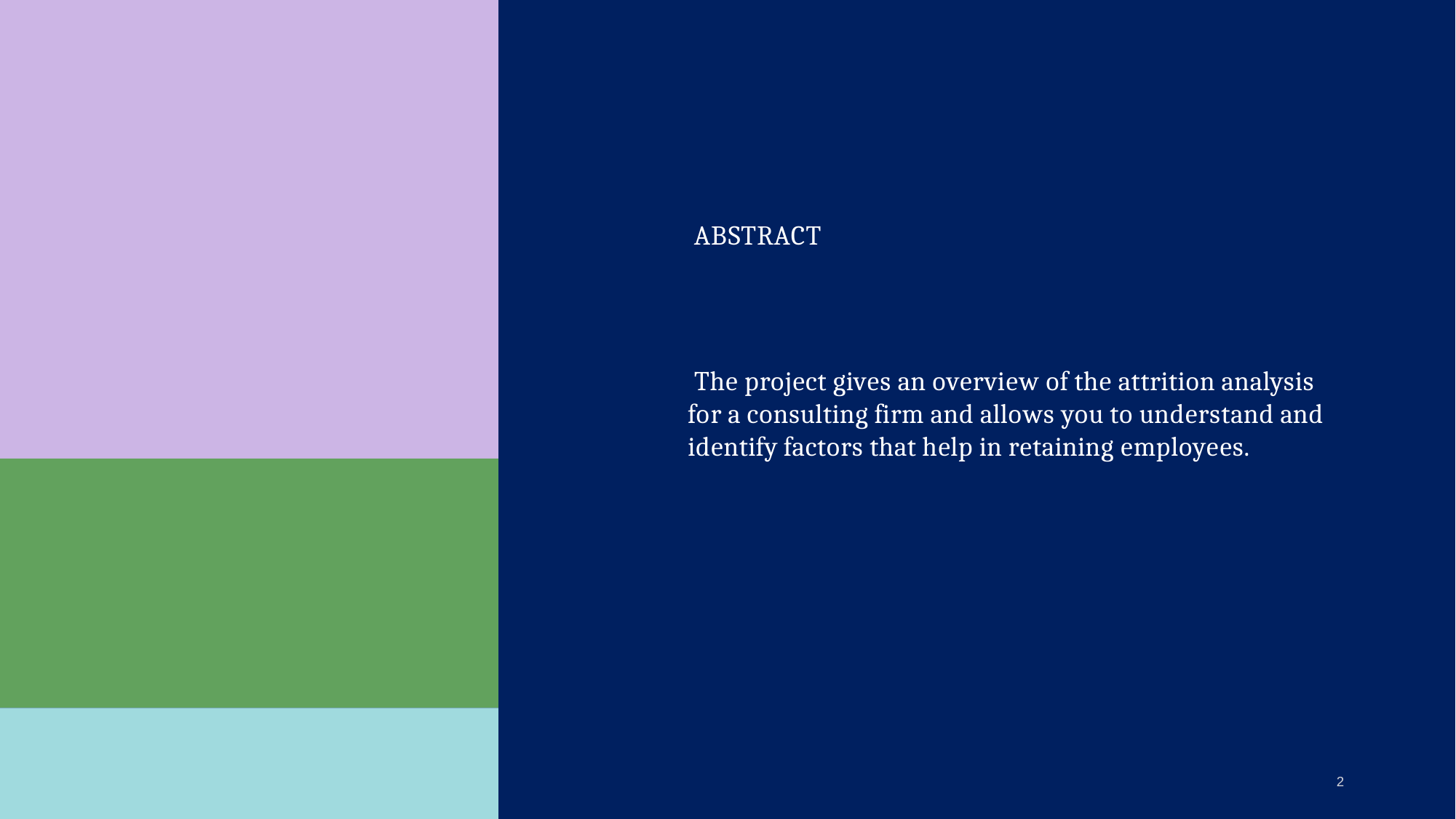

# ABSTRACT

 The project gives an overview of the attrition analysis for a consulting firm and allows you to understand and identify factors that help in retaining employees.
2